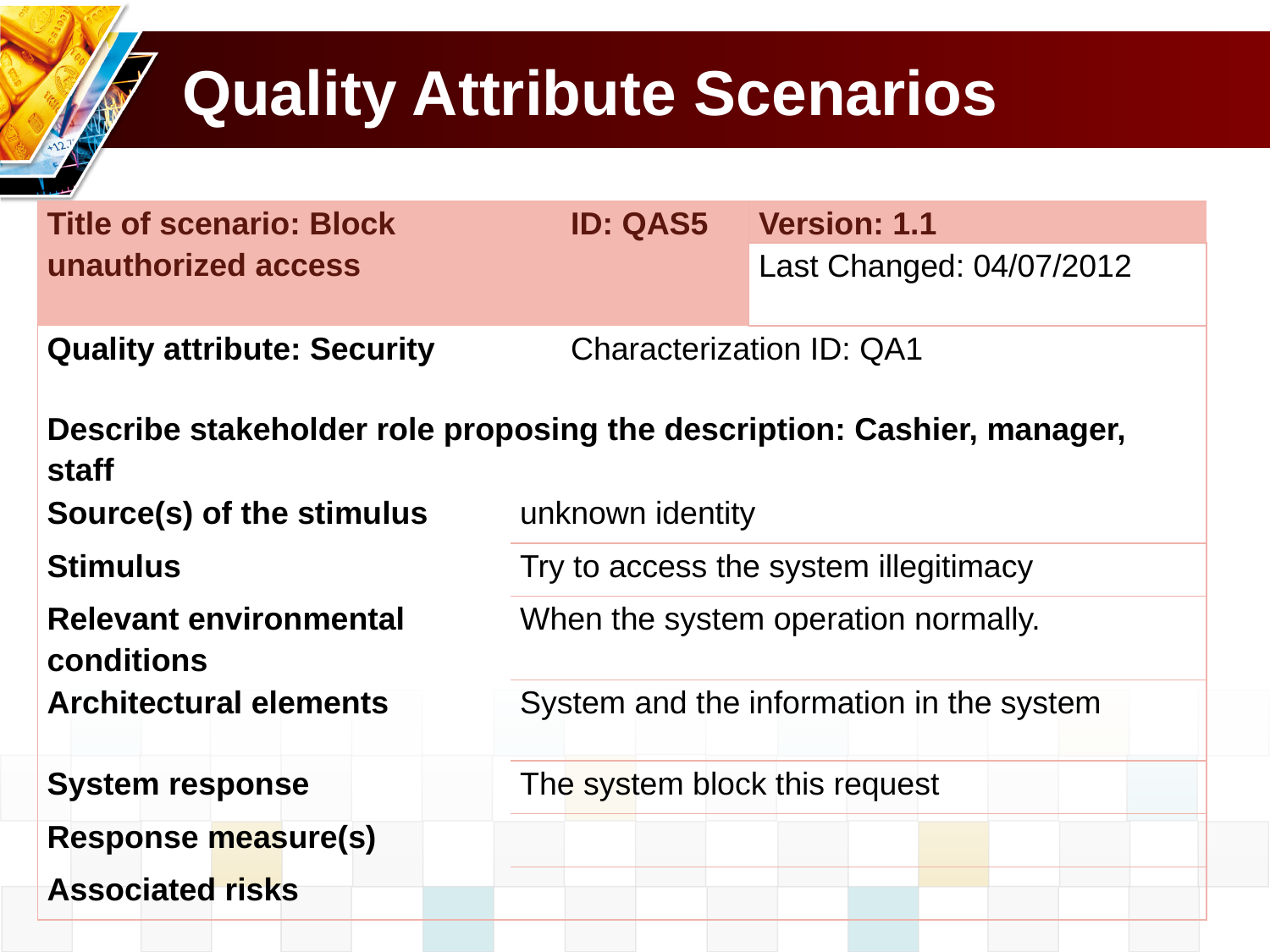

# Quality Attribute Scenarios
| Title of scenario: Block unauthorized access |  | ID: QAS5 | Version: 1.1 |
| --- | --- | --- | --- |
|  |  |  | Last Changed: 04/07/2012 |
| Quality attribute: Security |  | Characterization ID: QA1 |  |
| Describe stakeholder role proposing the description: Cashier, manager, staff |  |  |  |
| Source(s) of the stimulus | unknown identity |  |  |
| Stimulus | Try to access the system illegitimacy |  |  |
| Relevant environmental conditions | When the system operation normally. |  |  |
| Architectural elements | System and the information in the system |  |  |
| System response | The system block this request |  |  |
| Response measure(s) |  |  |  |
| Associated risks |  |  |  |